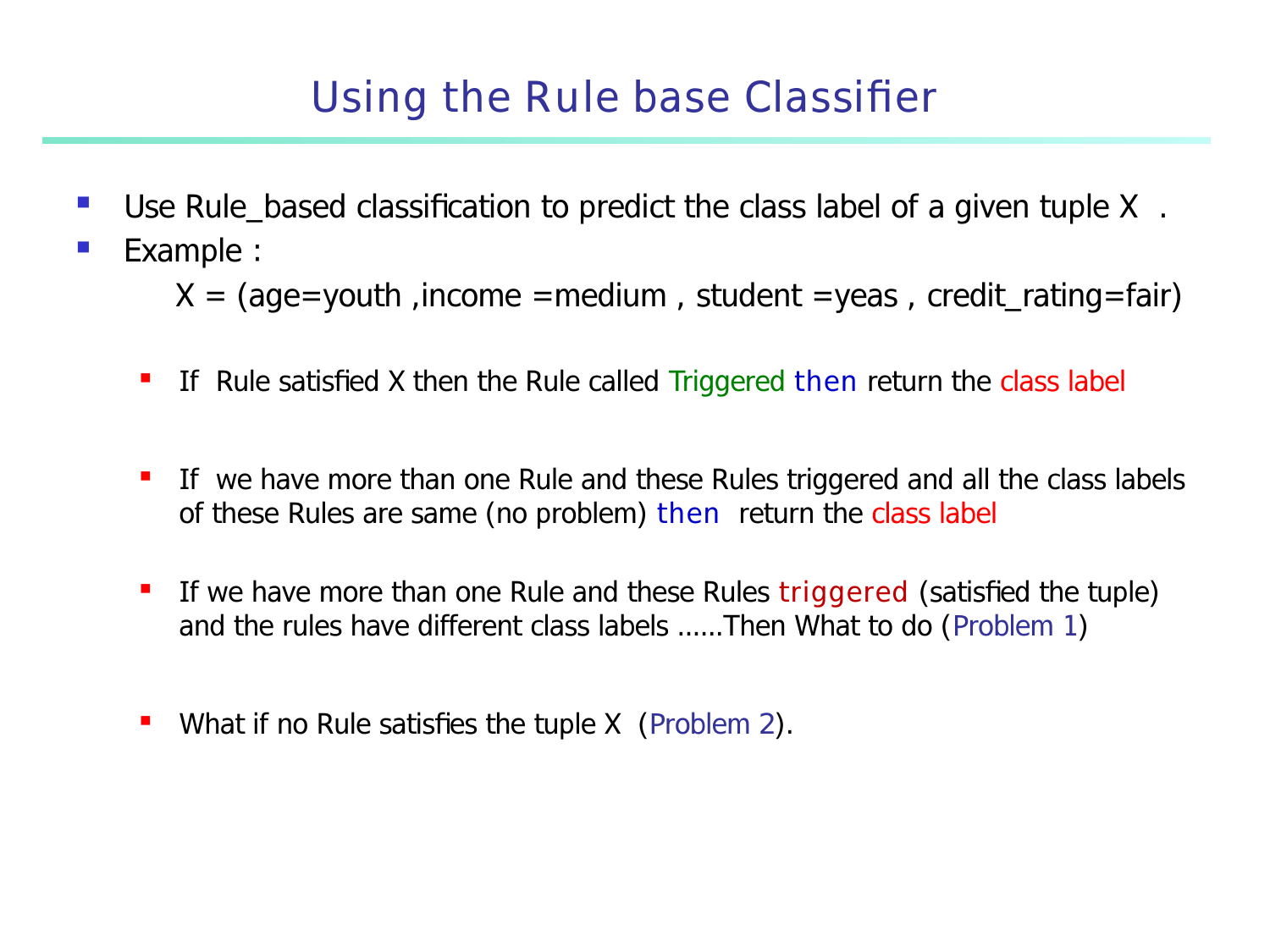

# Using the Rule base Classifier
Use Rule_based classification to predict the class label of a given tuple X  .
Example :
          X = (age=youth ,income =medium , student =yeas , credit_rating=fair)

If  Rule satisfied X then the Rule called Triggered then return the class label

If  we have more than one Rule and these Rules triggered and all the class labels of these Rules are same (no problem) then  return the class label

If we have more than one Rule and these Rules triggered (satisfied the tuple) and the rules have different class labels ……Then What to do (Problem 1)

What if no Rule satisfies the tuple X  (Problem 2).